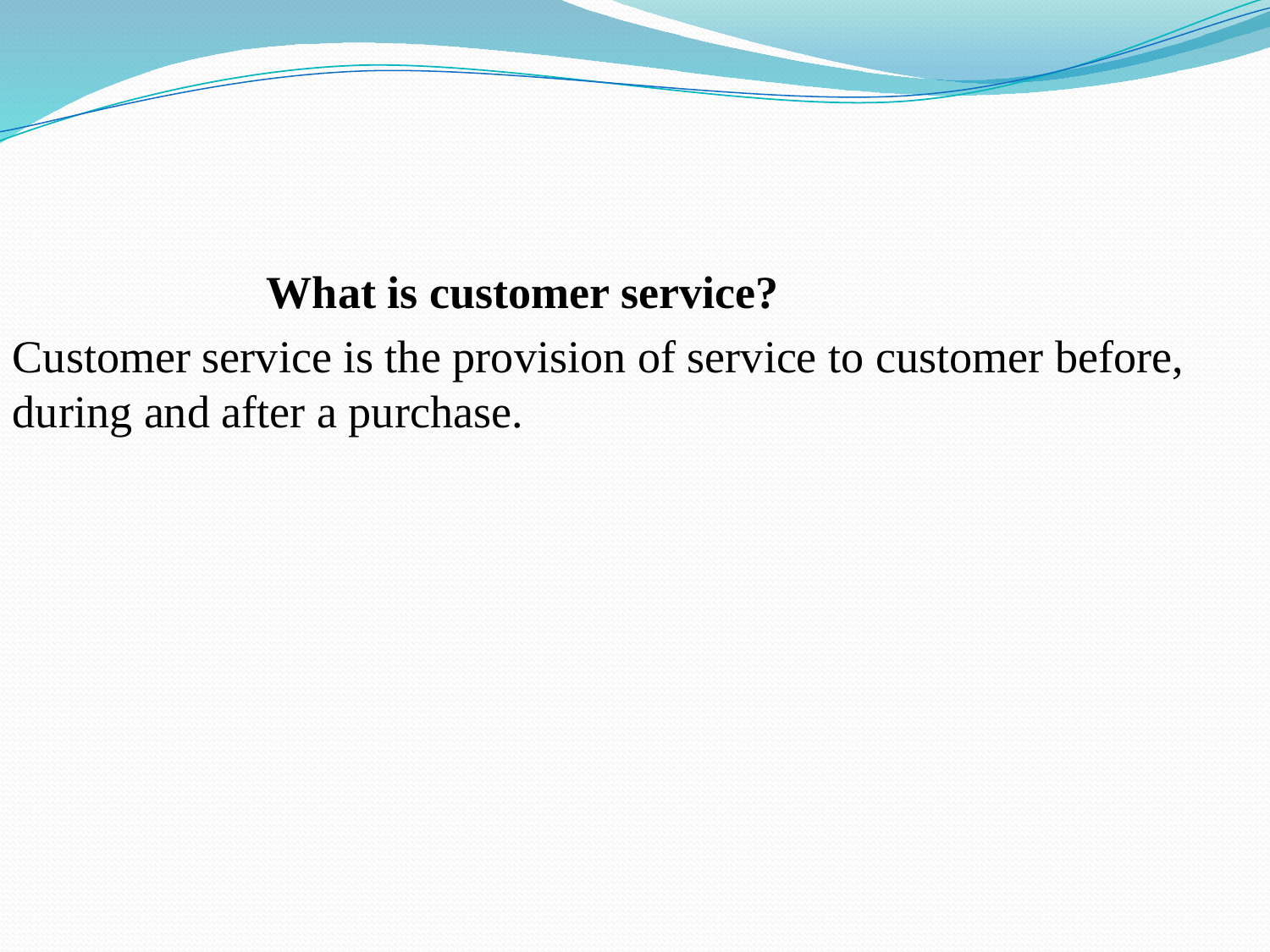

What is customer service?
Customer service is the provision of service to customer before, during and after a purchase.